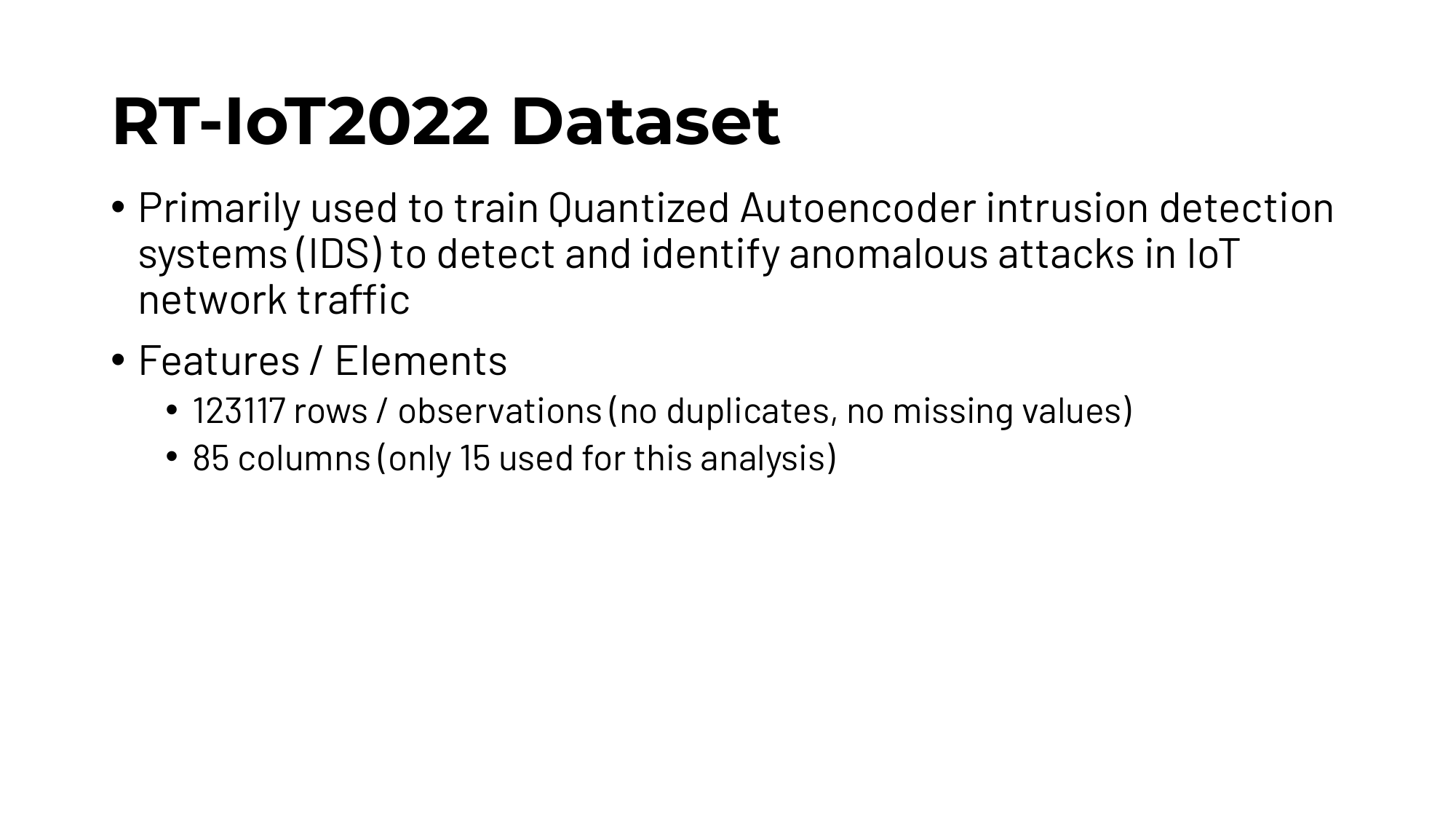

# RT-IoT2022 Dataset
Primarily used to train Quantized Autoencoder intrusion detection systems (IDS) to detect and identify anomalous attacks in IoT network traffic
Features / Elements
123117 rows / observations (no duplicates, no missing values)
85 columns (only 15 used for this analysis)